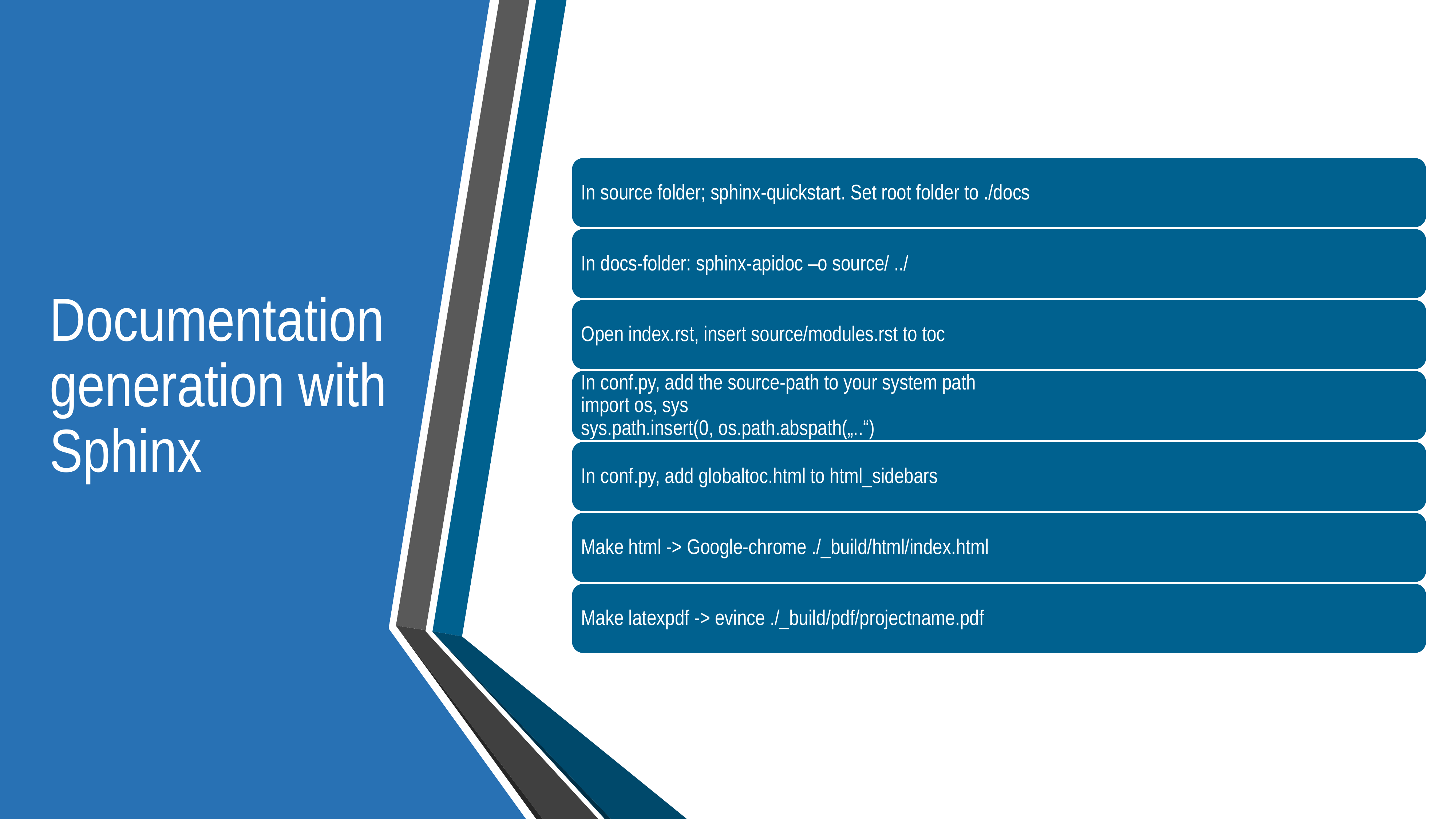

# Documentation generation with Sphinx

In source folder; sphinx-quickstart. Set root folder to ./docs

In docs-folder: sphinx-apidoc –o source/ ../

Open index.rst, insert source/modules.rst to toc

In conf.py, add the source-path to your system path
import os, sys
sys.path.insert(0, os.path.abspath(„..“)

In conf.py, add globaltoc.html to html_sidebars

Make html -> Google-chrome ./_build/html/index.html

Make latexpdf -> evince ./_build/pdf/projectname.pdf